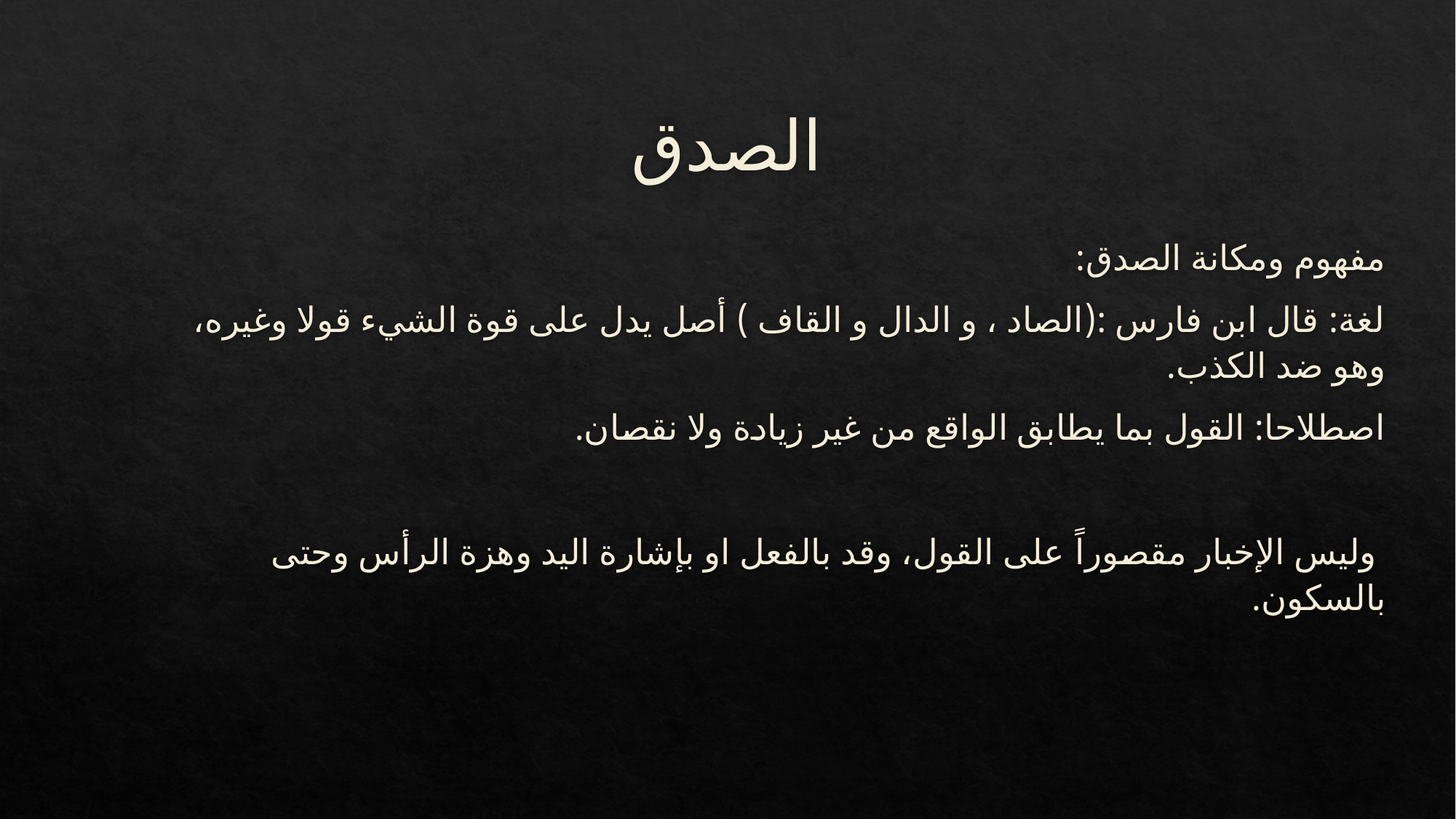

# الصدق
مفهوم ومكانة الصدق:
لغة: قال ابن فارس :(الصاد ، و الدال و القاف ) أصل يدل على قوة الشيء قولا وغيره، وهو ضد الكذب.
اصطلاحا: القول بما يطابق الواقع من غير زيادة ولا نقصان.

 وليس الإخبار مقصوراً على القول، وقد بالفعل او بإشارة اليد وهزة الرأس وحتى بالسكون.